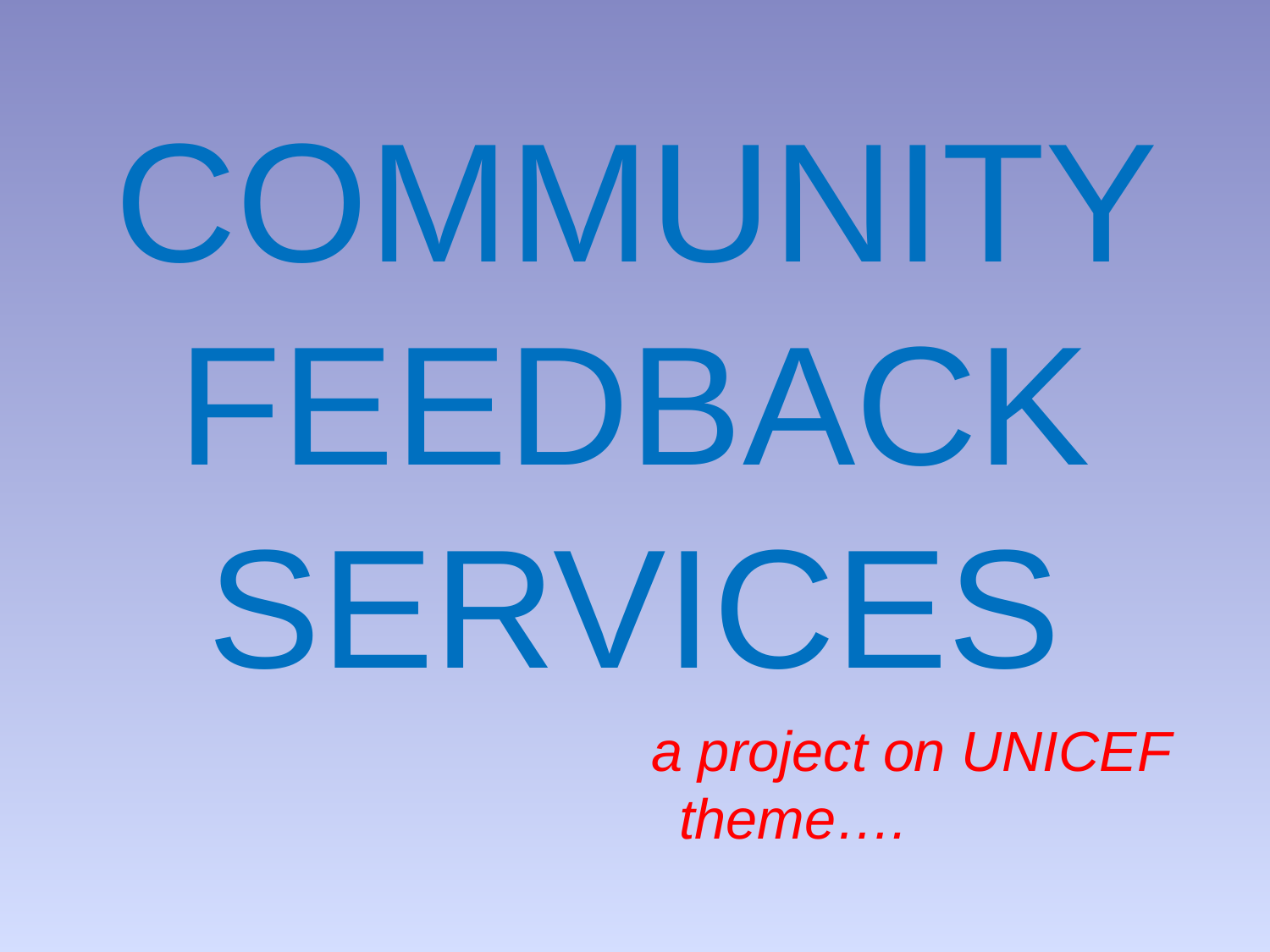

# COMMUNITY FEEDBACK SERVICES
               a project on UNICEF theme….